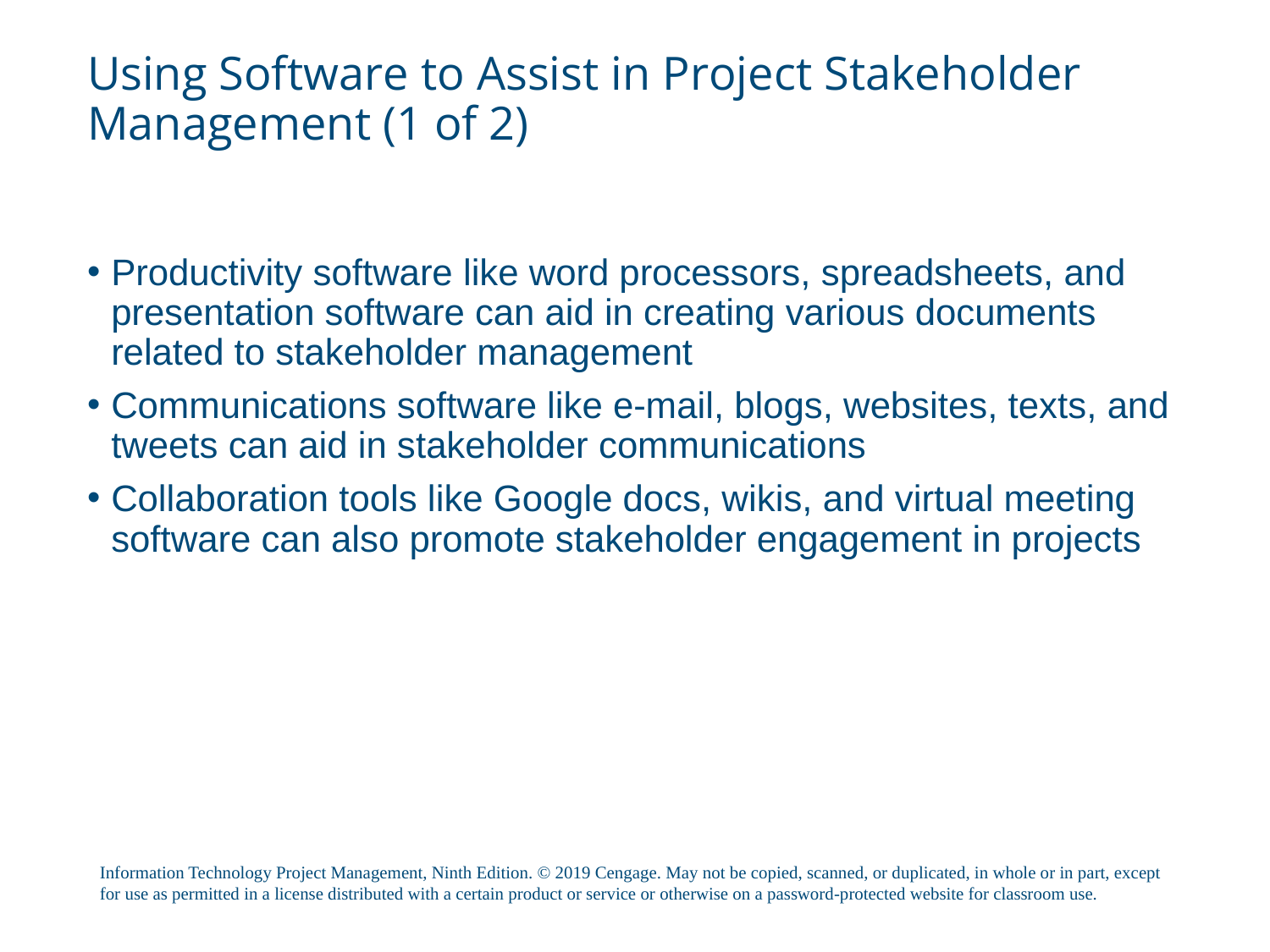

# Using Software to Assist in Project Stakeholder Management (1 of 2)
Productivity software like word processors, spreadsheets, and presentation software can aid in creating various documents related to stakeholder management
Communications software like e-mail, blogs, websites, texts, and tweets can aid in stakeholder communications
Collaboration tools like Google docs, wikis, and virtual meeting software can also promote stakeholder engagement in projects
Information Technology Project Management, Ninth Edition. © 2019 Cengage. May not be copied, scanned, or duplicated, in whole or in part, except for use as permitted in a license distributed with a certain product or service or otherwise on a password-protected website for classroom use.